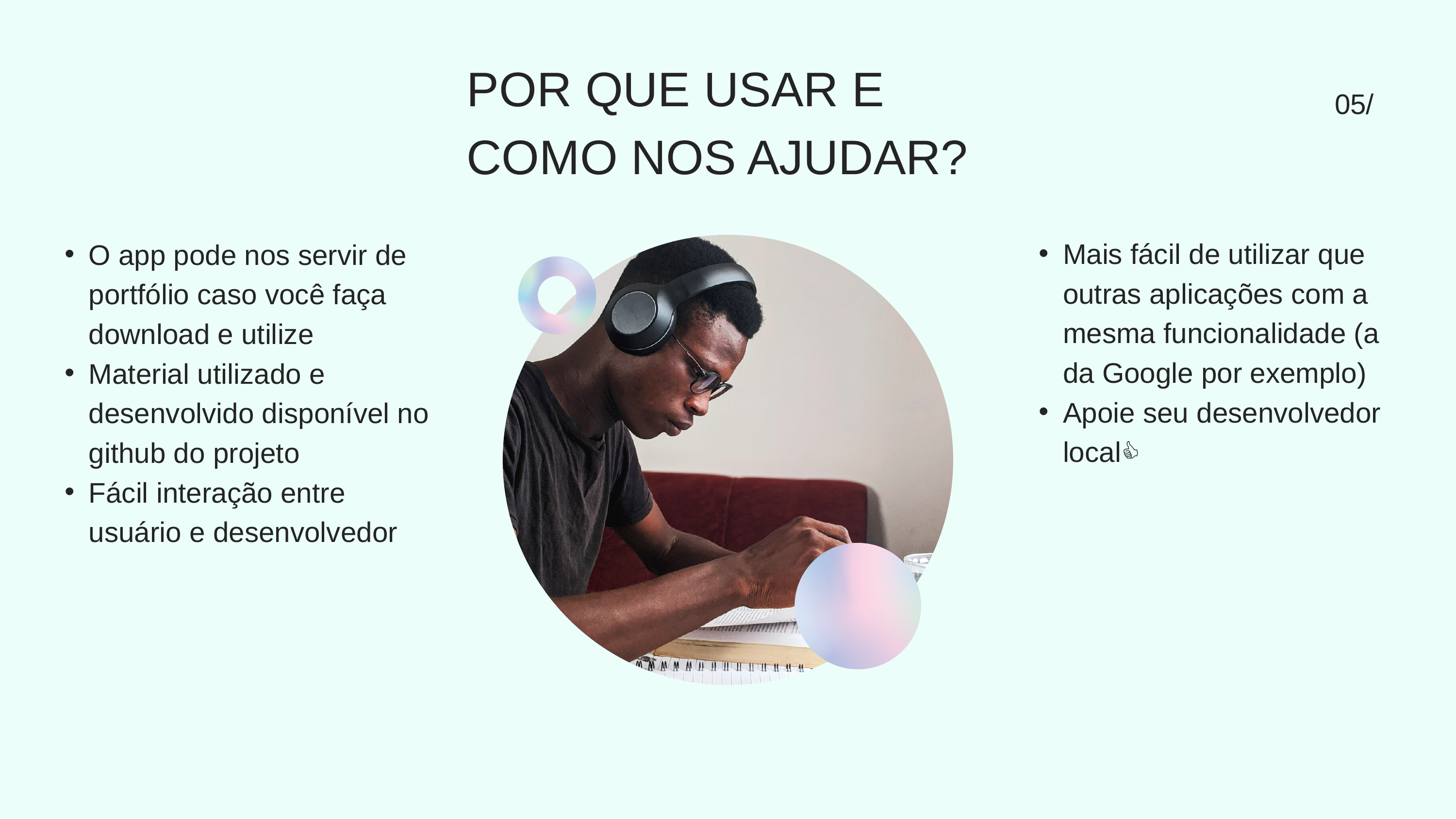

POR QUE USAR E COMO NOS AJUDAR?
05/
Mais fácil de utilizar que outras aplicações com a mesma funcionalidade (a da Google por exemplo)
Apoie seu desenvolvedor local👍
O app pode nos servir de portfólio caso você faça download e utilize
Material utilizado e desenvolvido disponível no github do projeto
Fácil interação entre usuário e desenvolvedor